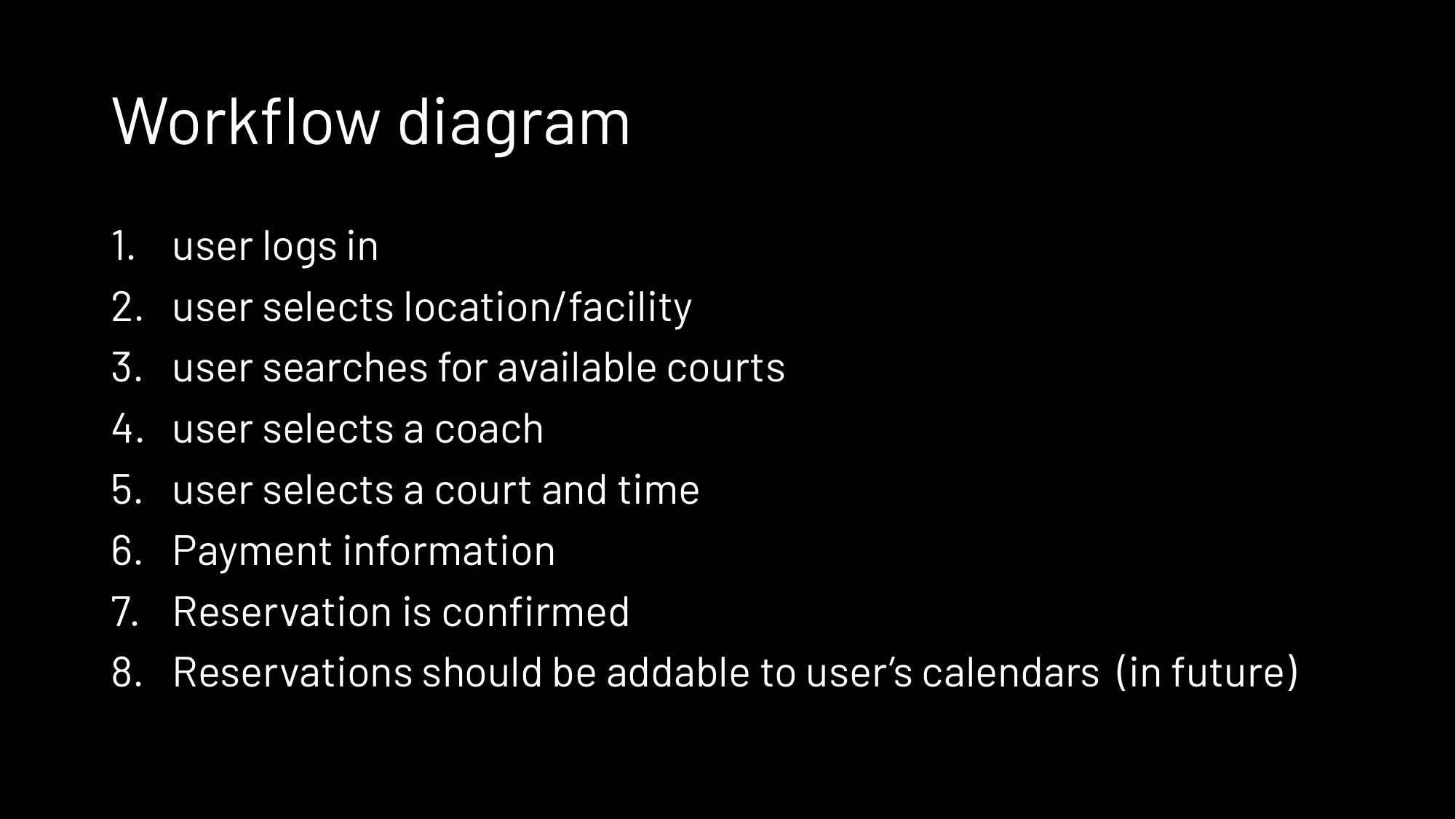

# Workflow diagram
user logs in
user selects location/facility
user searches for available courts
user selects a coach
user selects a court and time
Payment information
Reservation is confirmed
Reservations should be addable to user’s calendars  (in future)